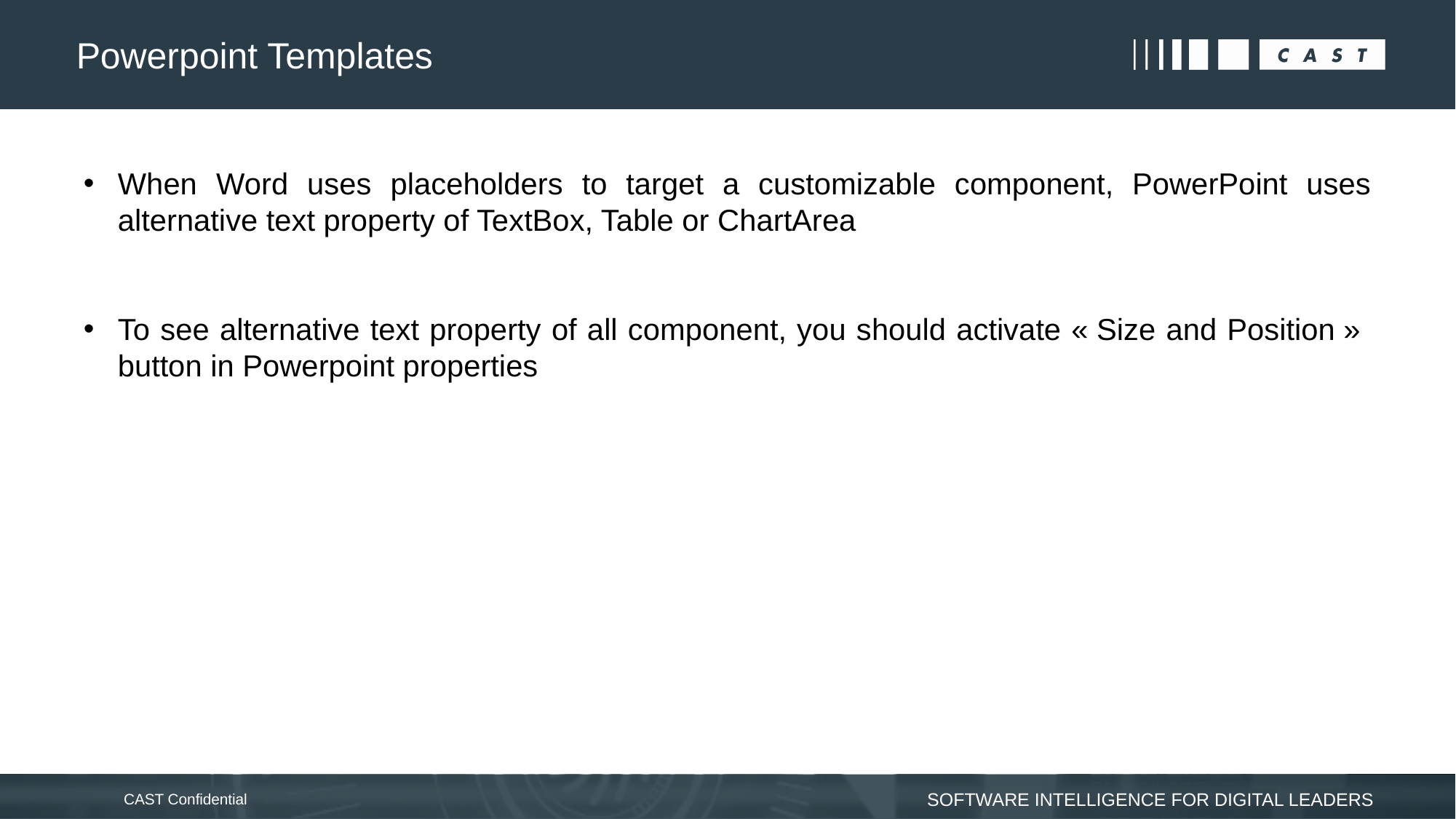

# Powerpoint Templates
When Word uses placeholders to target a customizable component, PowerPoint uses alternative text property of TextBox, Table or ChartArea

To see alternative text property of all component, you should activate « Size and Position »  button in Powerpoint properties